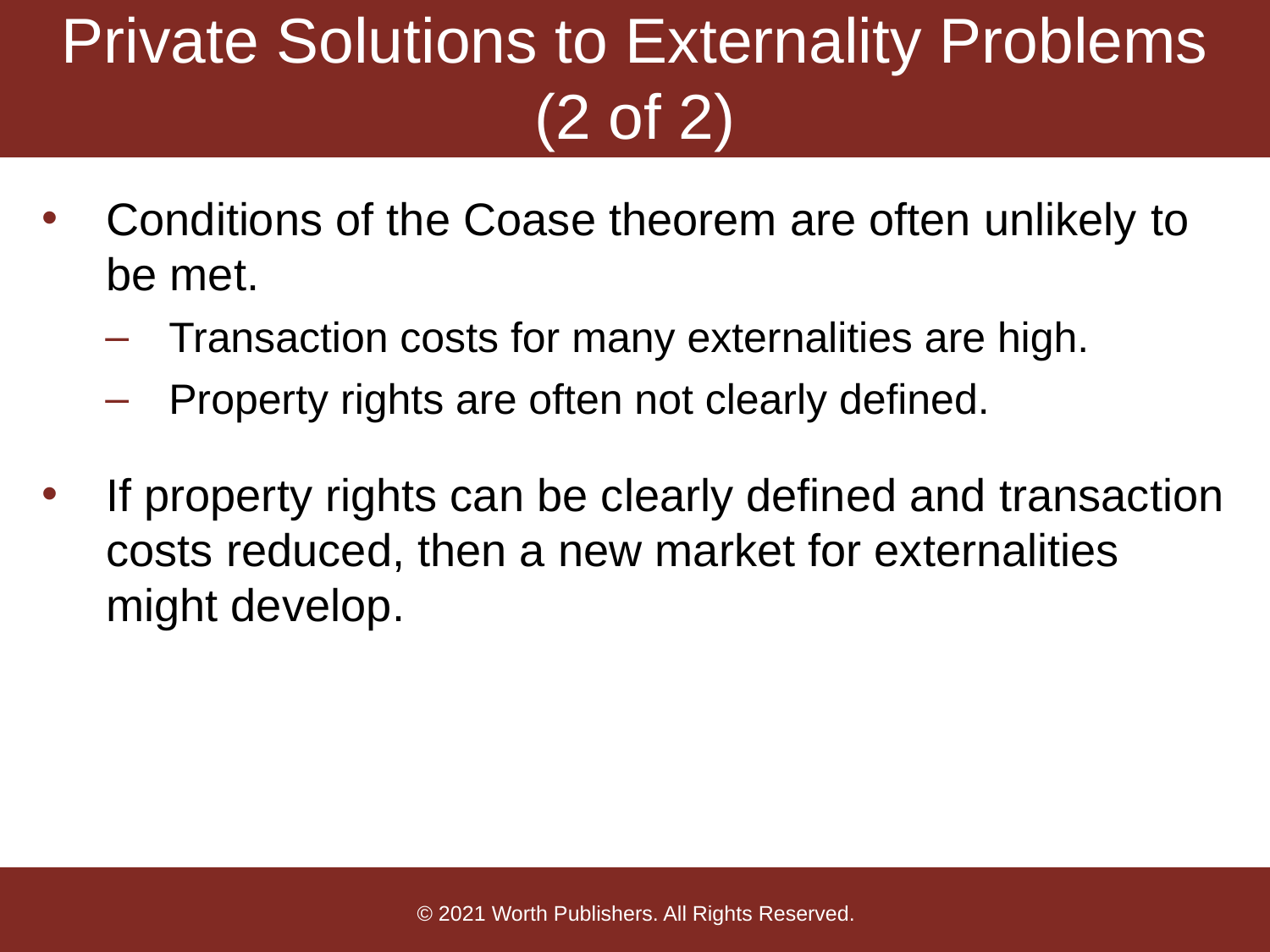

# Private Solutions to Externality Problems (2 of 2)
Conditions of the Coase theorem are often unlikely to be met.
Transaction costs for many externalities are high.
Property rights are often not clearly defined.
If property rights can be clearly defined and transaction costs reduced, then a new market for externalities might develop.